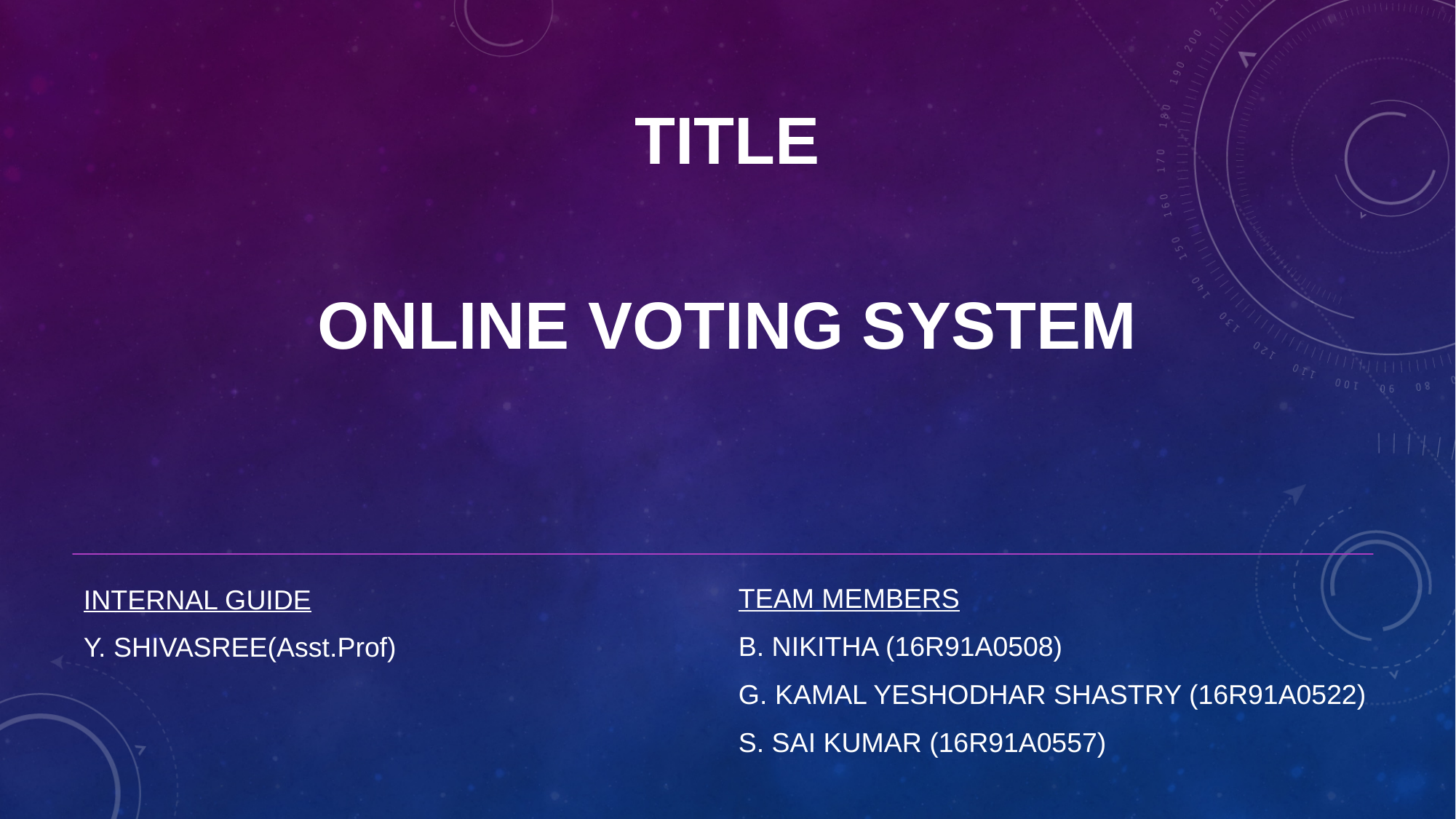

# TITLE
ONLINE VOTING SYSTEM
TEAM MEMBERS
B. NIKITHA (16R91A0508)
G. KAMAL YESHODHAR SHASTRY (16R91A0522)
S. SAI KUMAR (16R91A0557)
INTERNAL GUIDE
Y. SHIVASREE(Asst.Prof)